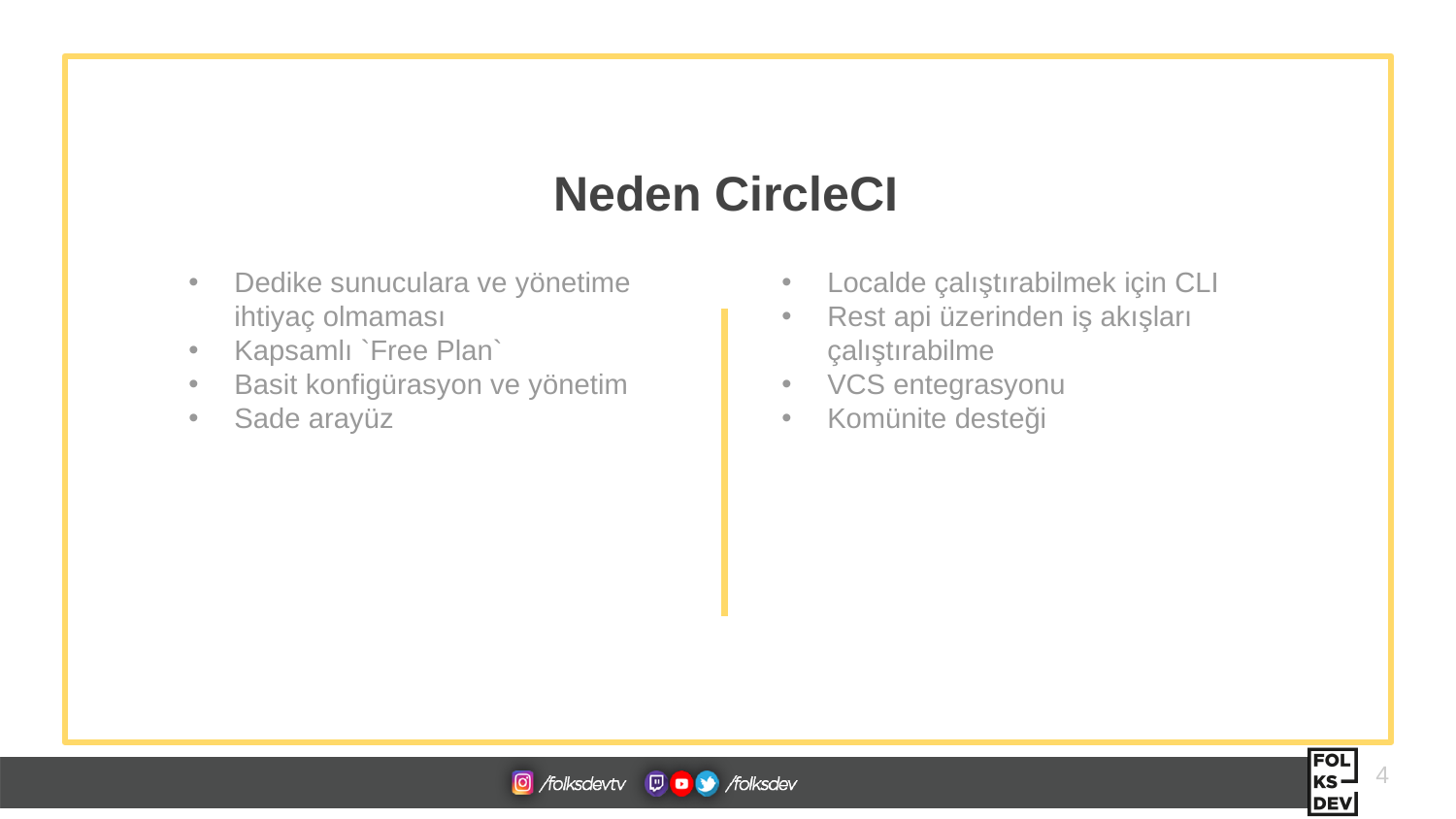

Neden CircleCI
Dedike sunuculara ve yönetime ihtiyaç olmaması
Kapsamlı `Free Plan`
Basit konfigürasyon ve yönetim
Sade arayüz
Localde çalıştırabilmek için CLI
Rest api üzerinden iş akışları çalıştırabilme
VCS entegrasyonu
Komünite desteği
4